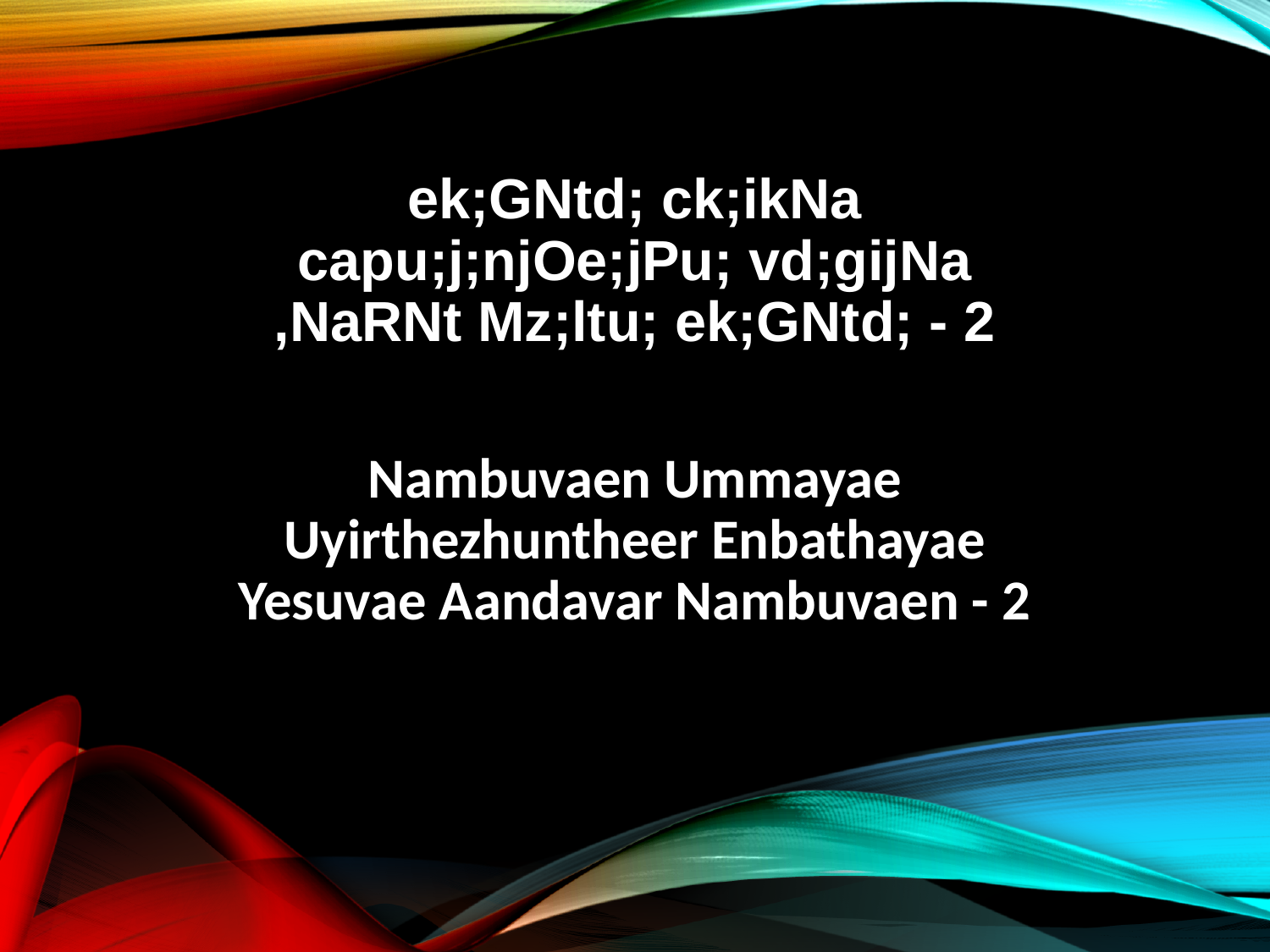

ek;GNtd; ck;ikNa
capu;j;njOe;jPu; vd;gijNa
,NaRNt Mz;ltu; ek;GNtd; - 2

Nambuvaen Ummayae
Uyirthezhuntheer Enbathayae
Yesuvae Aandavar Nambuvaen - 2